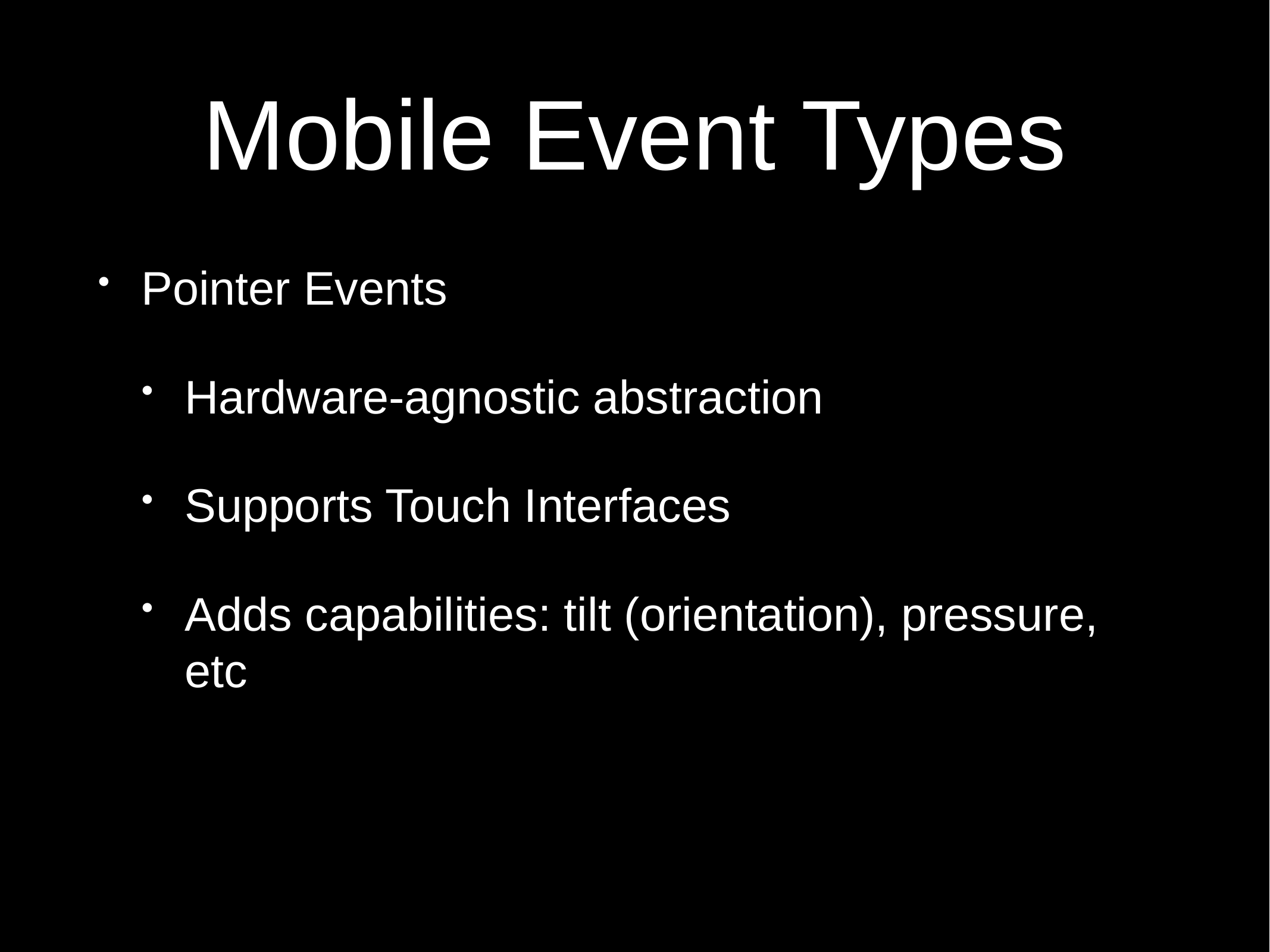

# Mobile Event Types
Pointer Events
Hardware-agnostic abstraction
Supports Touch Interfaces
Adds capabilities: tilt (orientation), pressure, etc